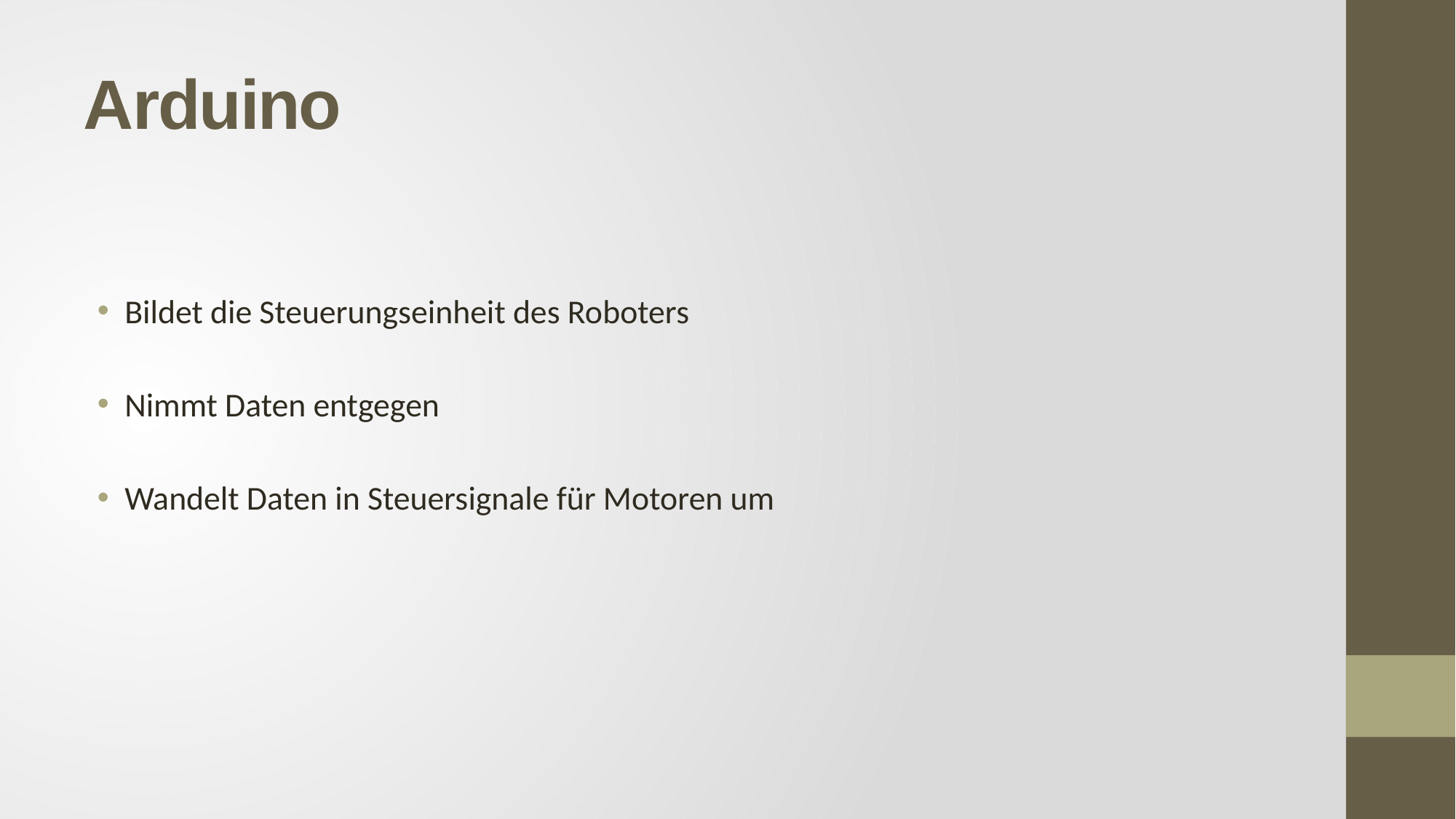

# Arduino

Bildet die Steuerungseinheit des Roboters

Nimmt Daten entgegen

Wandelt Daten in Steuersignale für Motoren um